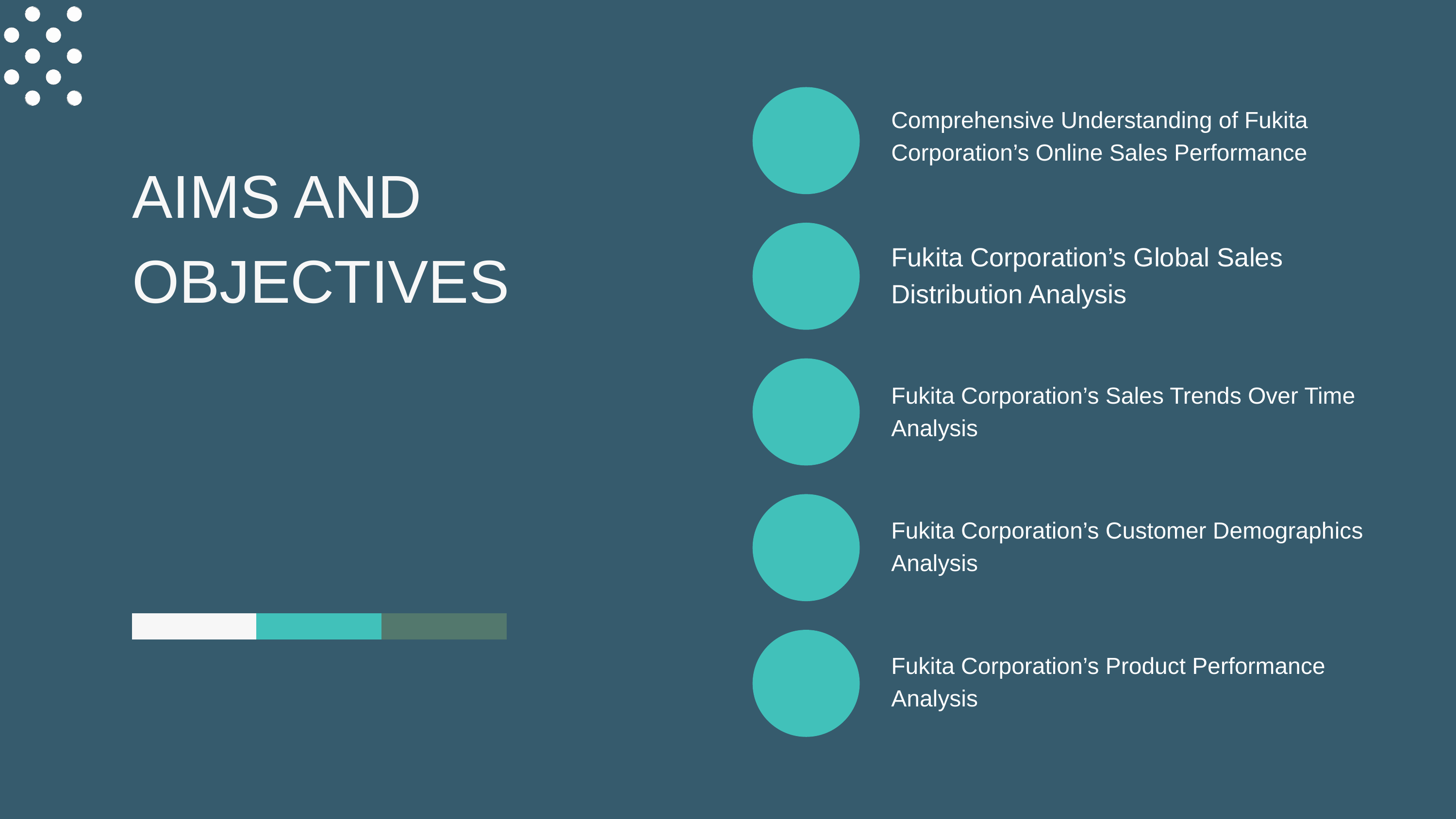

Comprehensive Understanding of Fukita Corporation’s Online Sales Performance
AIMS AND OBJECTIVES

Fukita Corporation’s Global Sales Distribution Analysis

Fukita Corporation’s Sales Trends Over Time Analysis

Fukita Corporation’s Customer Demographics Analysis

Fukita Corporation’s Product Performance Analysis